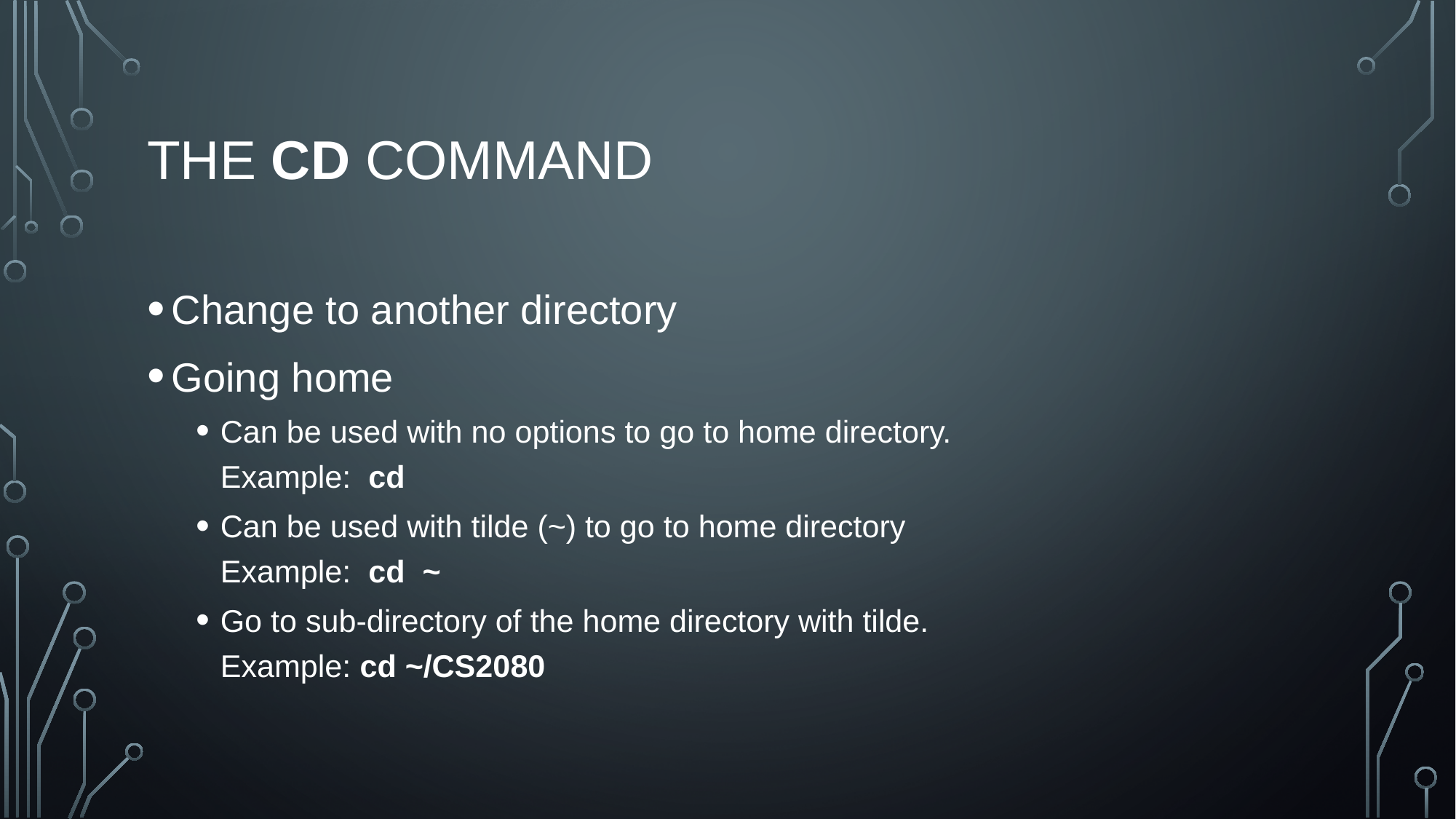

# The cd command
Change to another directory
Going home
Can be used with no options to go to home directory.
Example:  cd
Can be used with tilde (~) to go to home directory
Example:  cd  ~
Go to sub-directory of the home directory with tilde.
Example: cd ~/CS2080